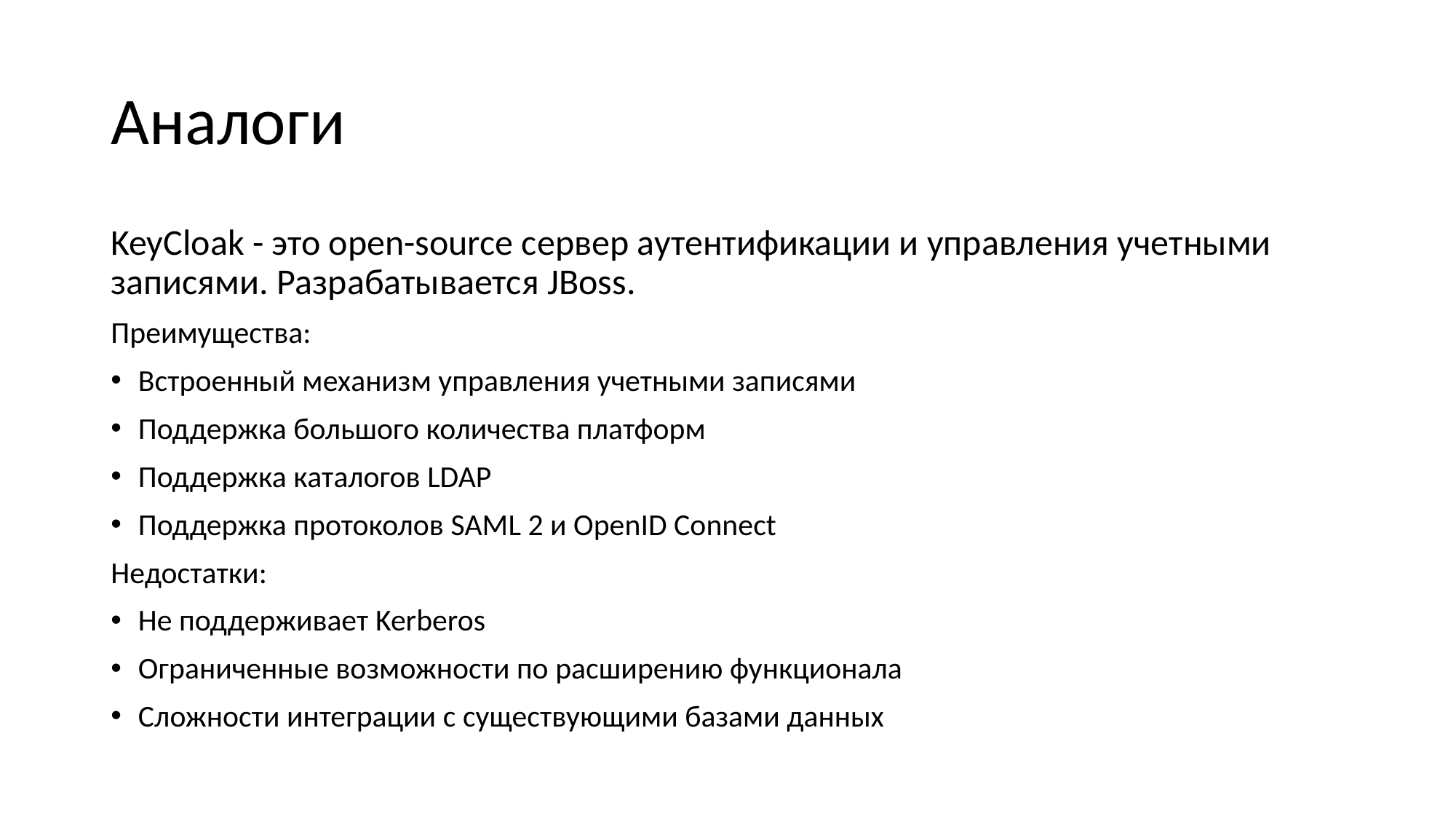

# Аналоги
KeyCloak - это open-source сервер аутентификации и управления учетными записями. Разрабатывается JBoss.
Преимущества:
Встроенный механизм управления учетными записями
Поддержка большого количества платформ
Поддержка каталогов LDAP
Поддержка протоколов SAML 2 и OpenID Connect
Недостатки:
Не поддерживает Kerberos
Ограниченные возможности по расширению функционала
Сложности интеграции с существующими базами данных